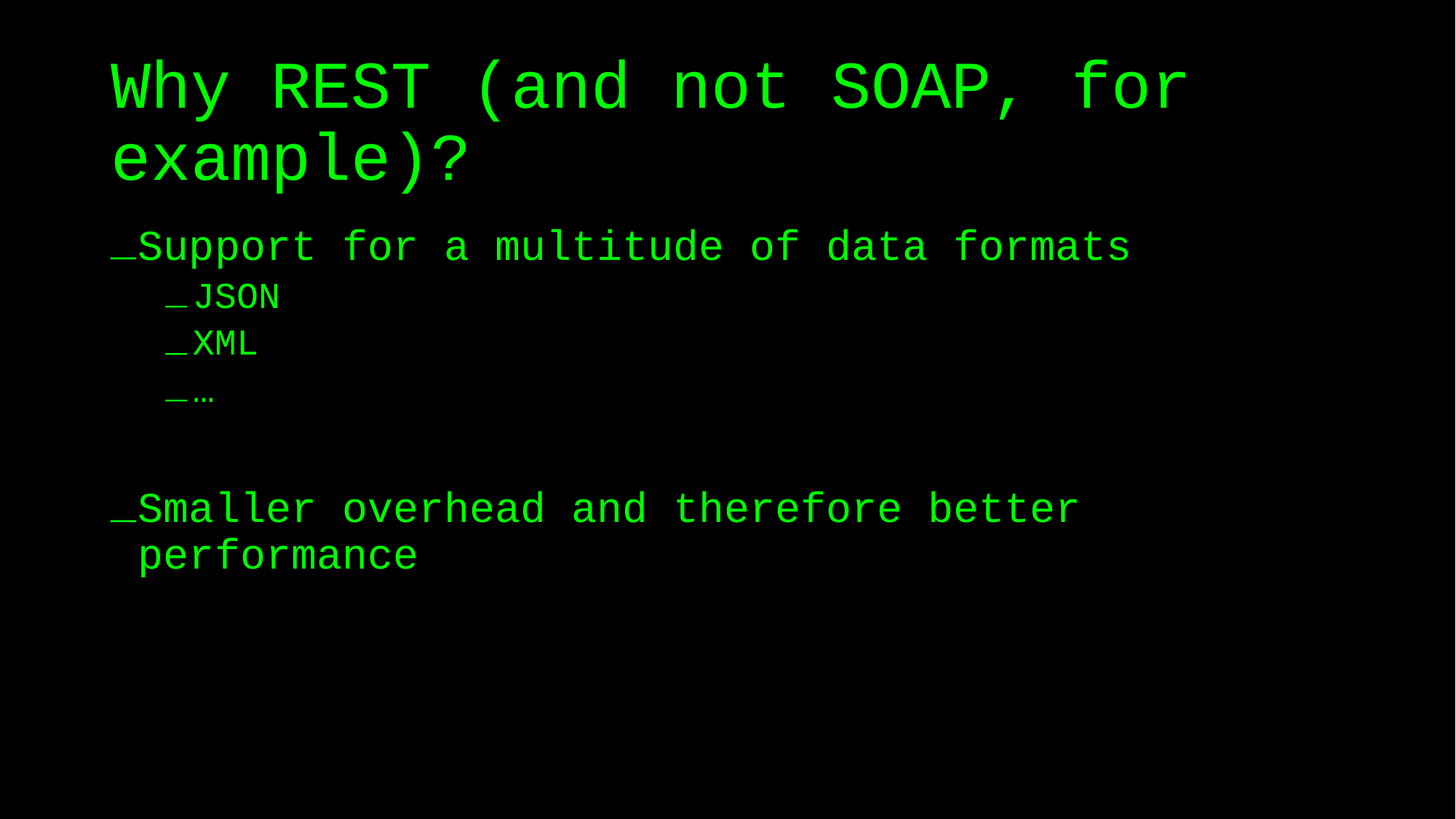

# Why REST (and not SOAP, for example)?
Support for a multitude of data formats
JSON
XML
…

Smaller overhead and therefore better performance